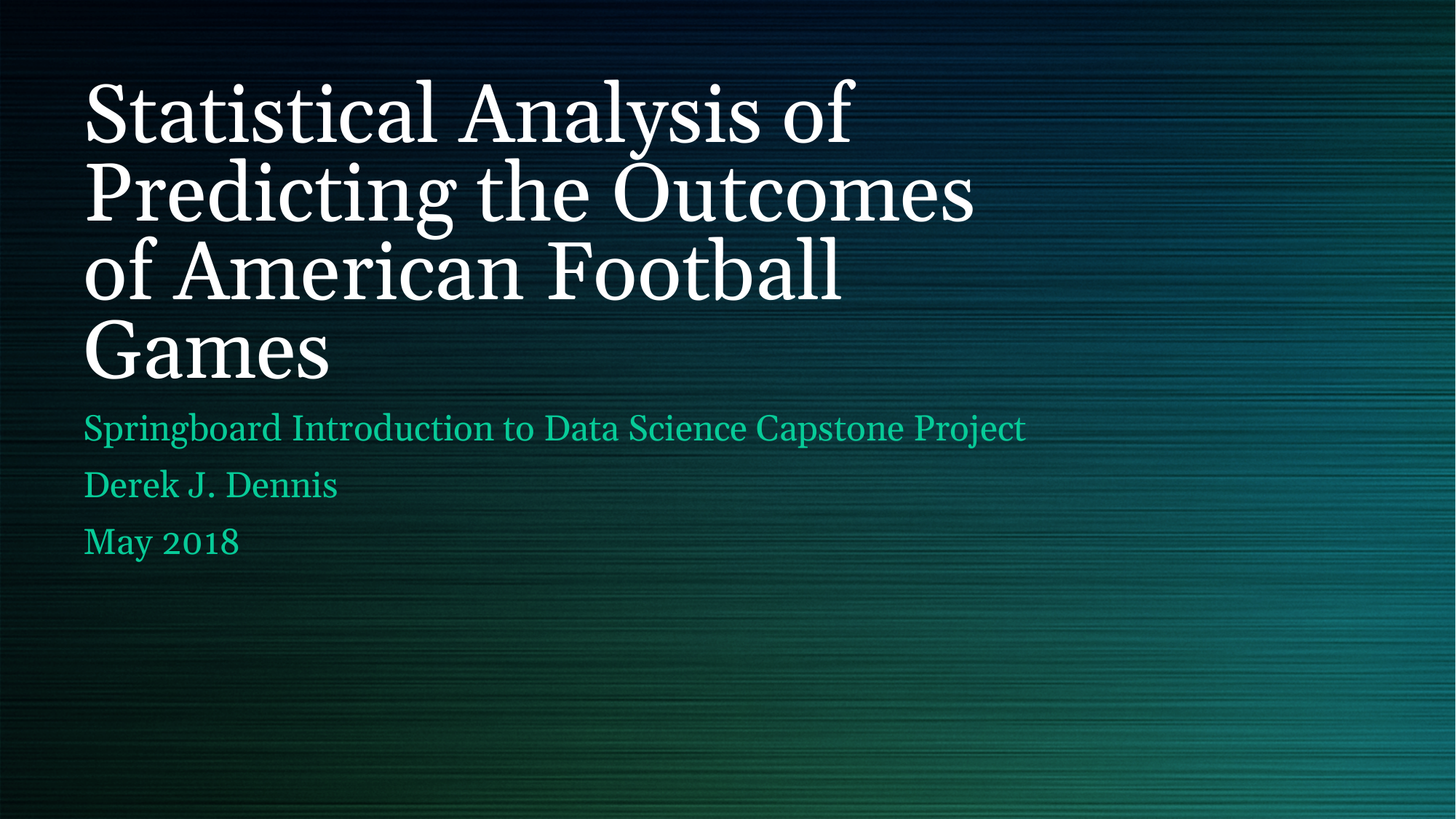

# Statistical Analysis of Predicting the Outcomes of American Football Games
Springboard Introduction to Data Science Capstone Project
Derek J. Dennis
May 2018